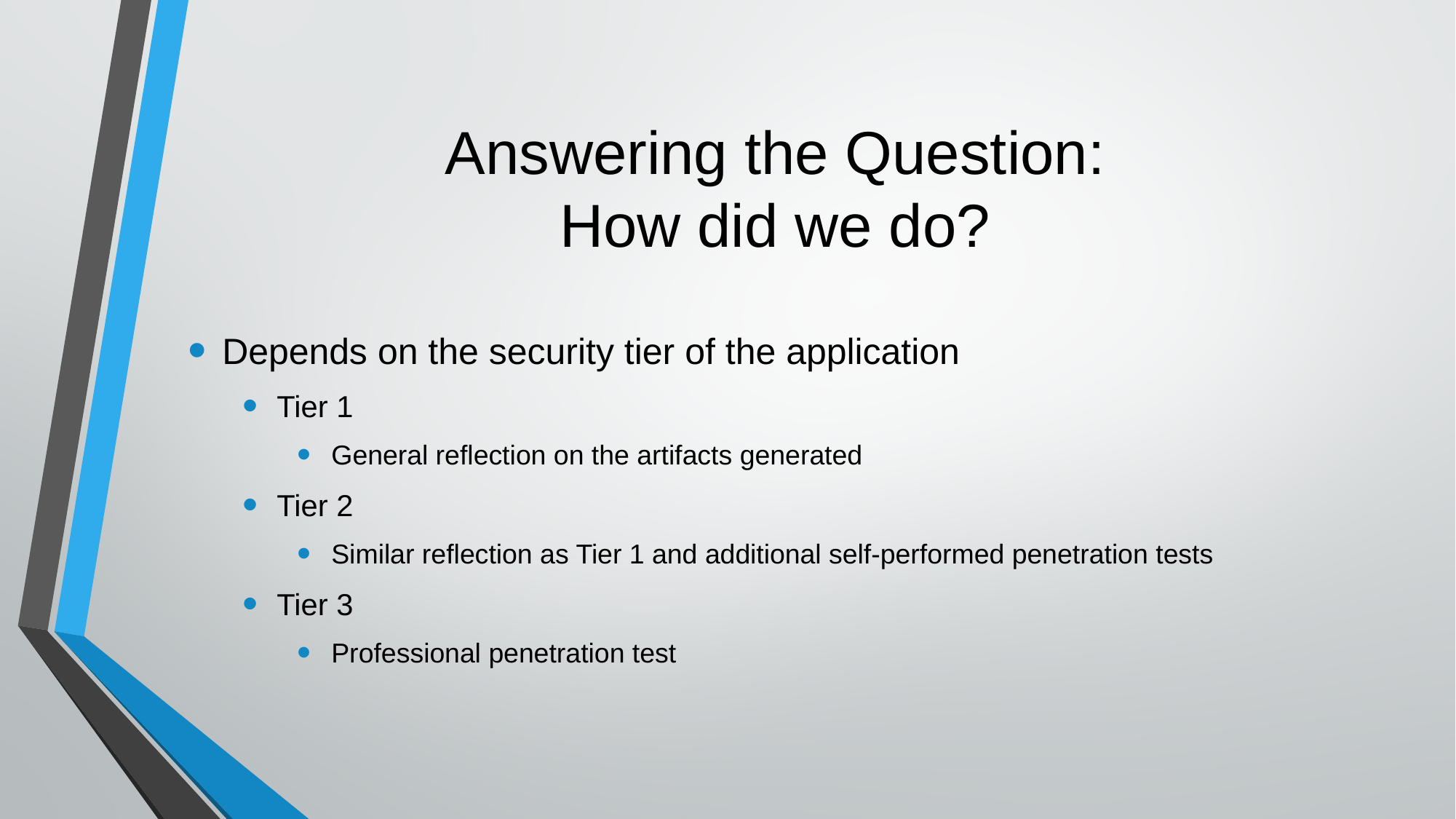

# Answering the Question: How did we do?
Depends on the security tier of the application
Tier 1
General reflection on the artifacts generated
Tier 2
Similar reflection as Tier 1 and additional self-performed penetration tests
Tier 3
Professional penetration test